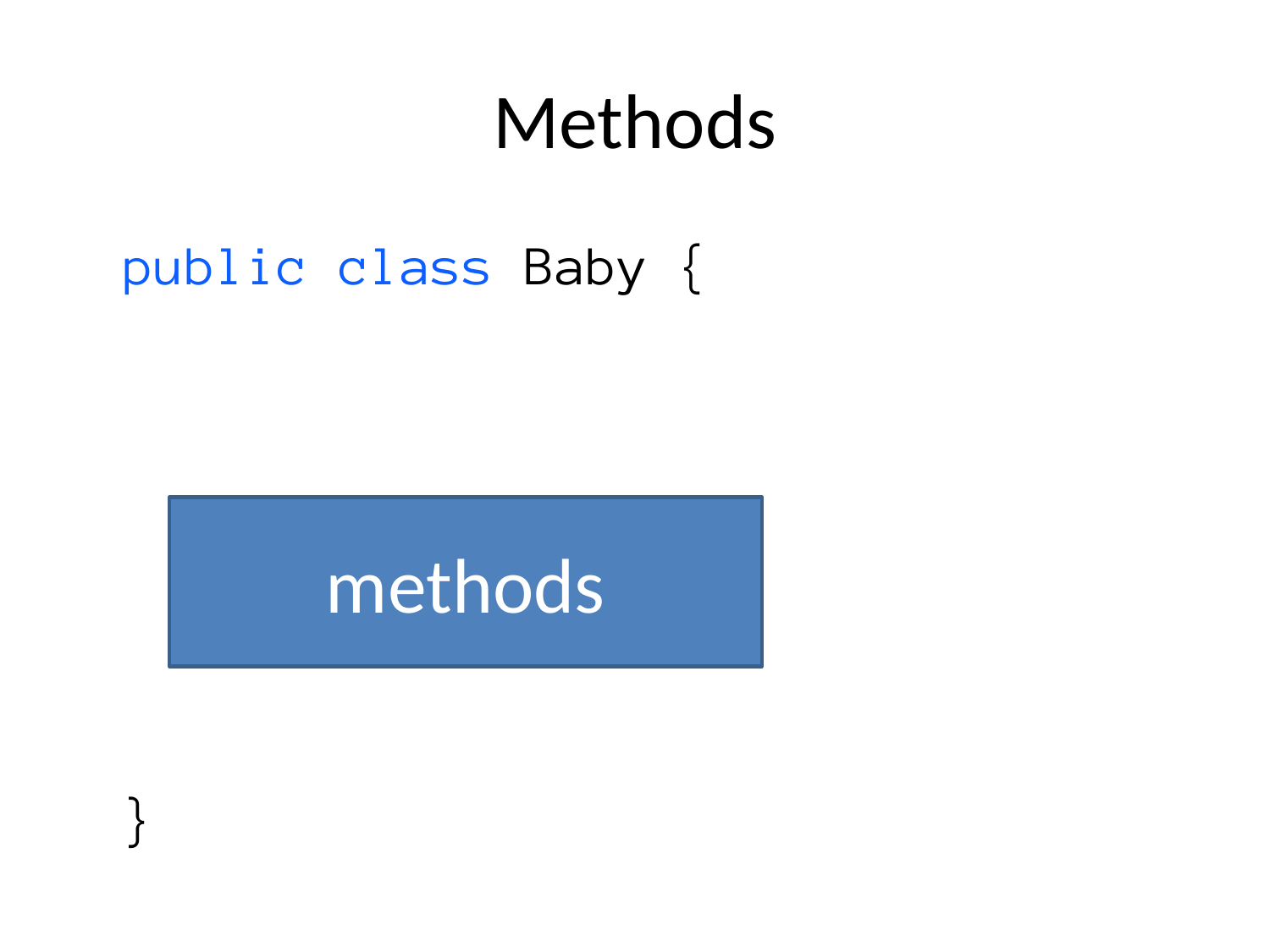

# Methods
	public class Baby {

	}
methods